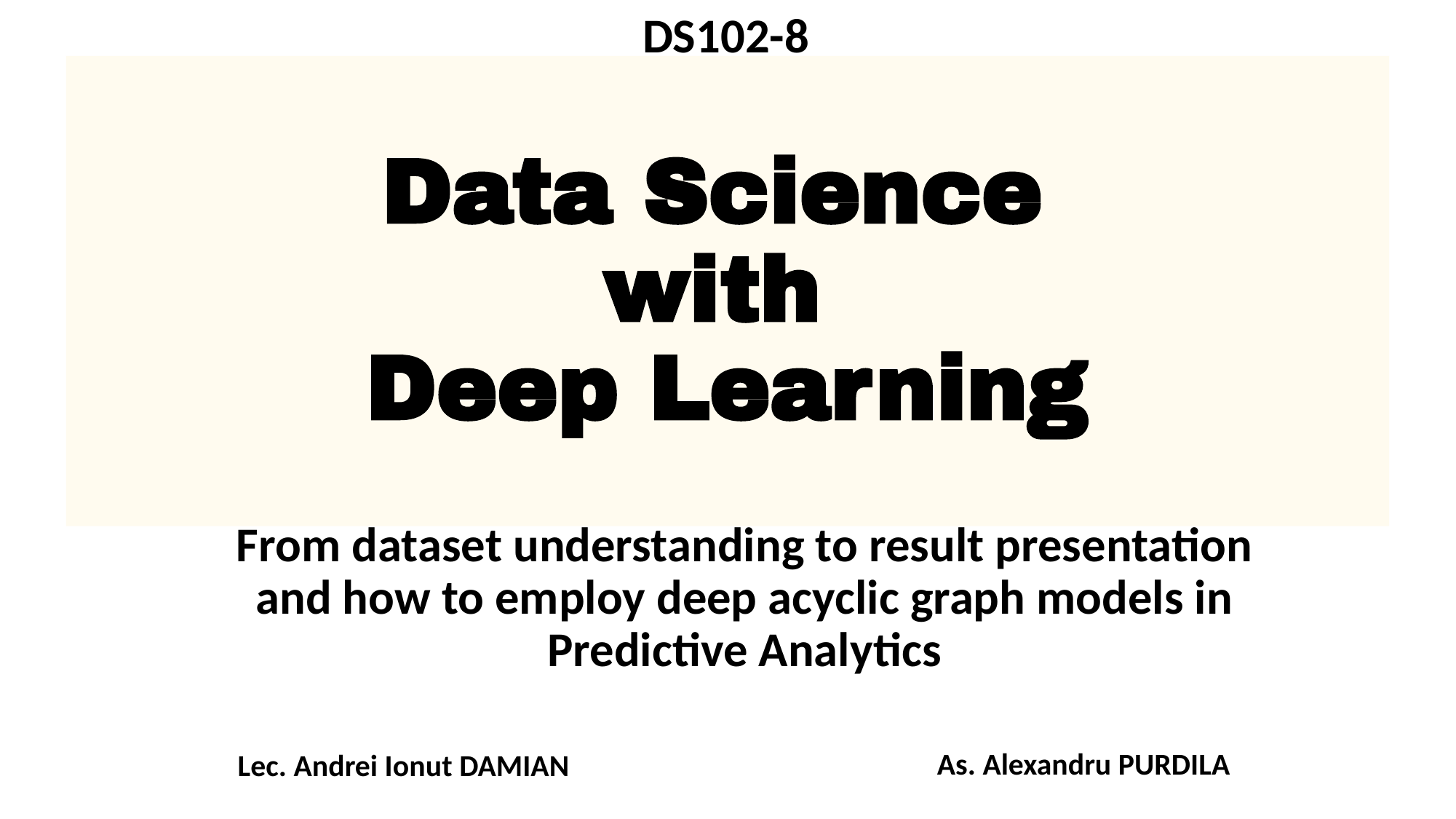

DS102-8
# Data Science with Deep Learning
From dataset understanding to result presentation and how to employ deep acyclic graph models in Predictive Analytics
As. Alexandru PURDILA
Lec. Andrei Ionut DAMIAN